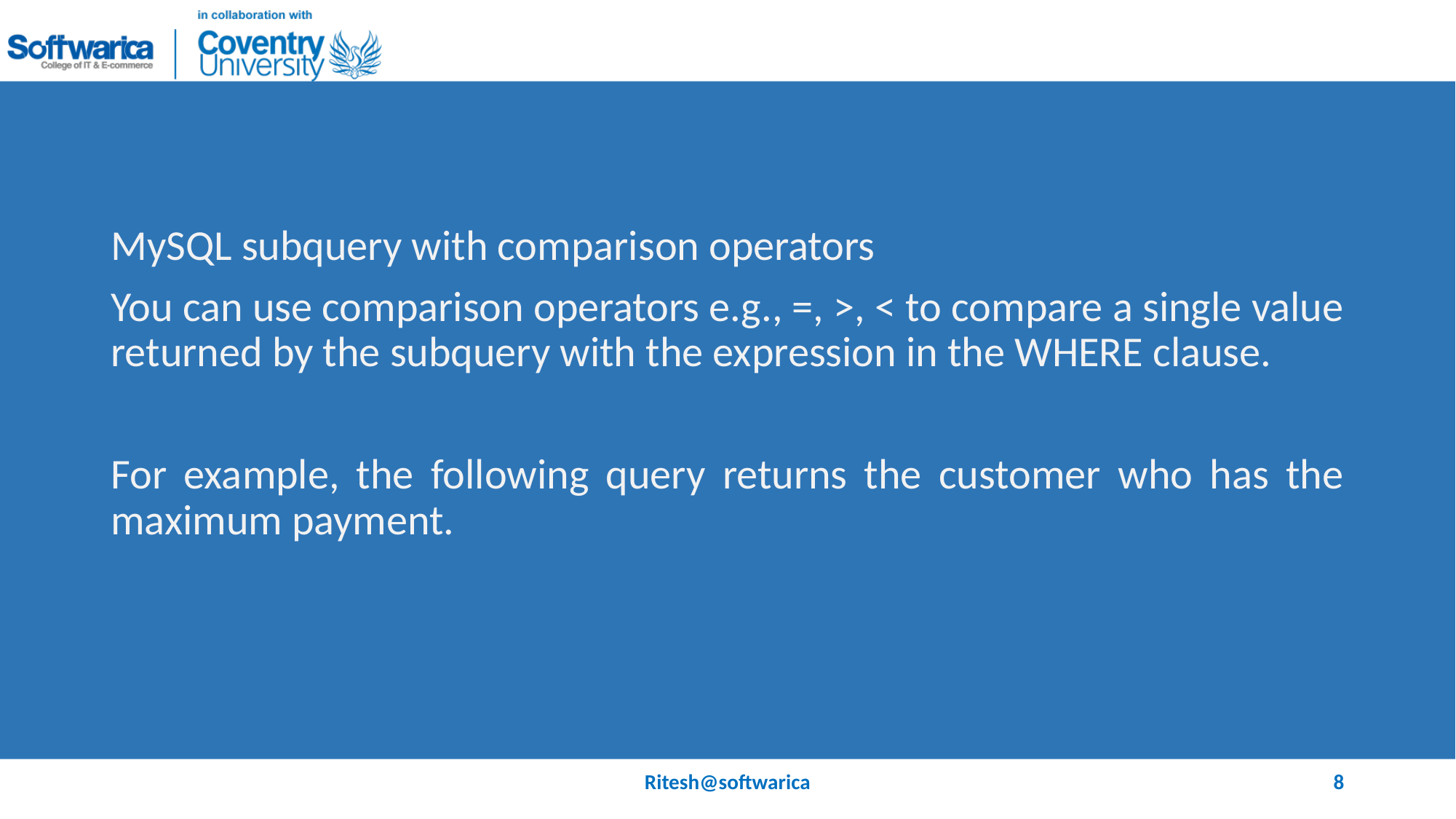

#
MySQL subquery with comparison operators
You can use comparison operators e.g., =, >, < to compare a single value returned by the subquery with the expression in the WHERE clause.

For example, the following query returns the customer who has the maximum payment.
Ritesh@softwarica
8